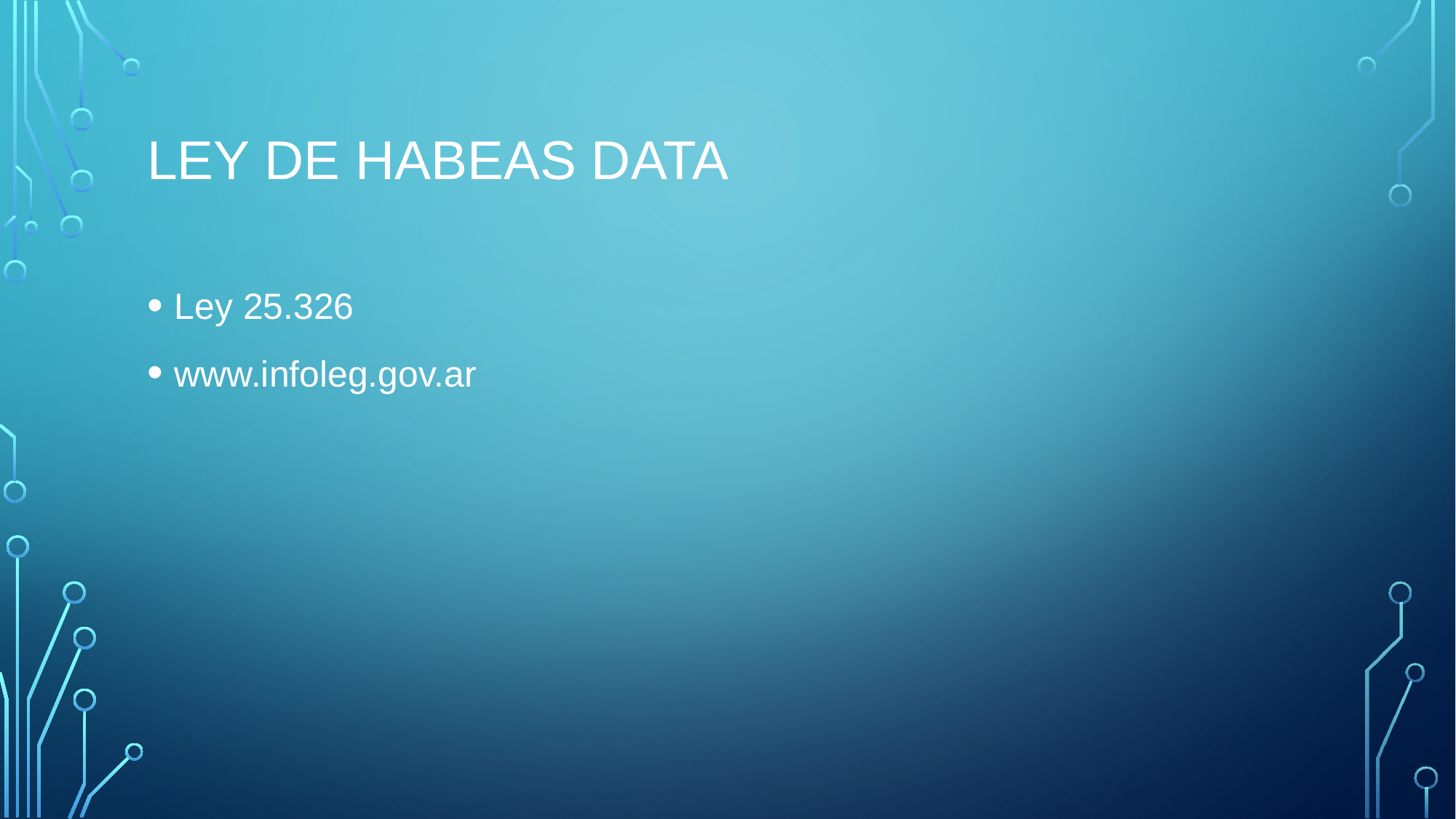

# Ley de Habeas data
Ley 25.326
www.infoleg.gov.ar